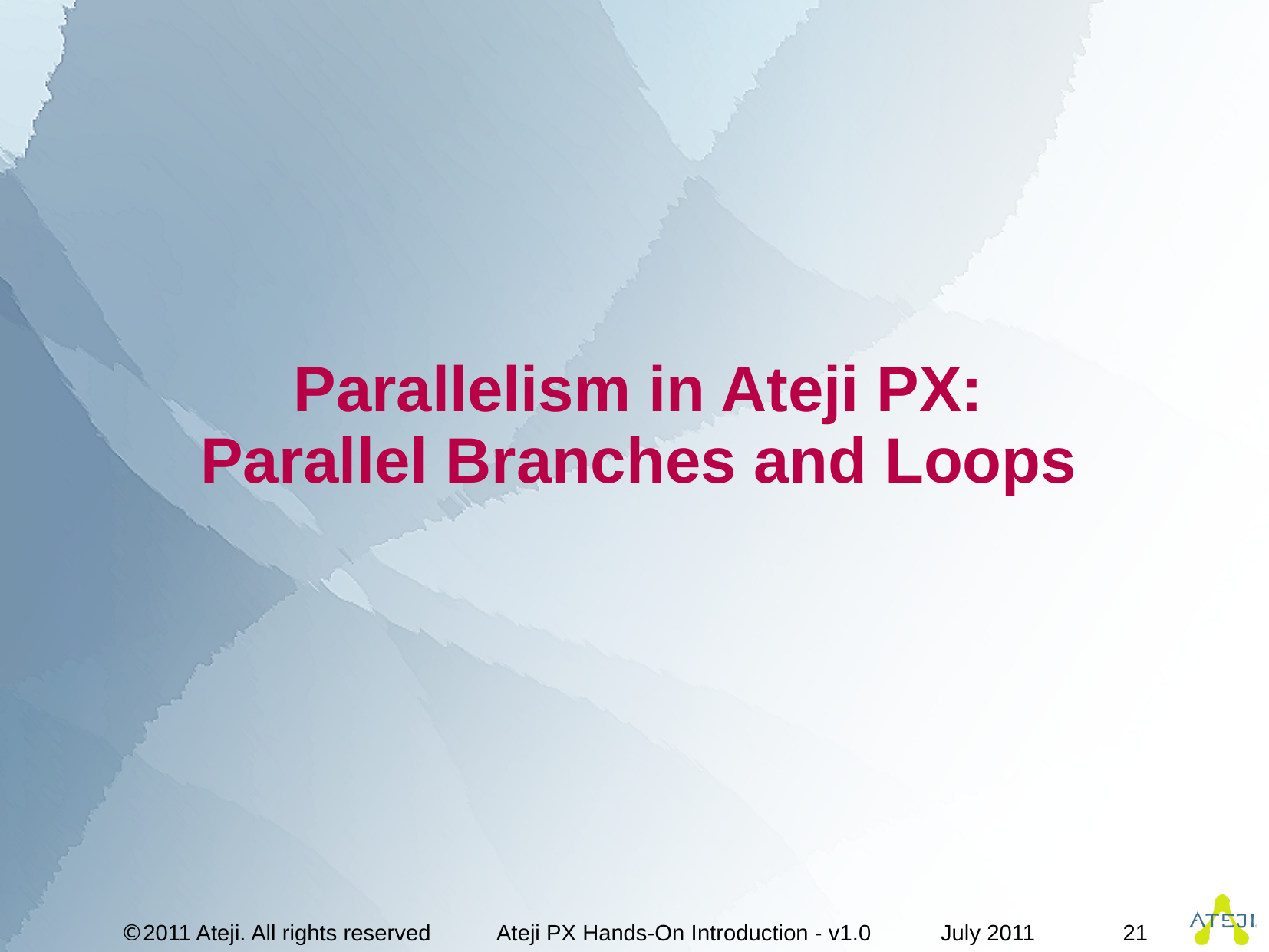

# Parallelism in Ateji PX: Parallel Branches and Loops